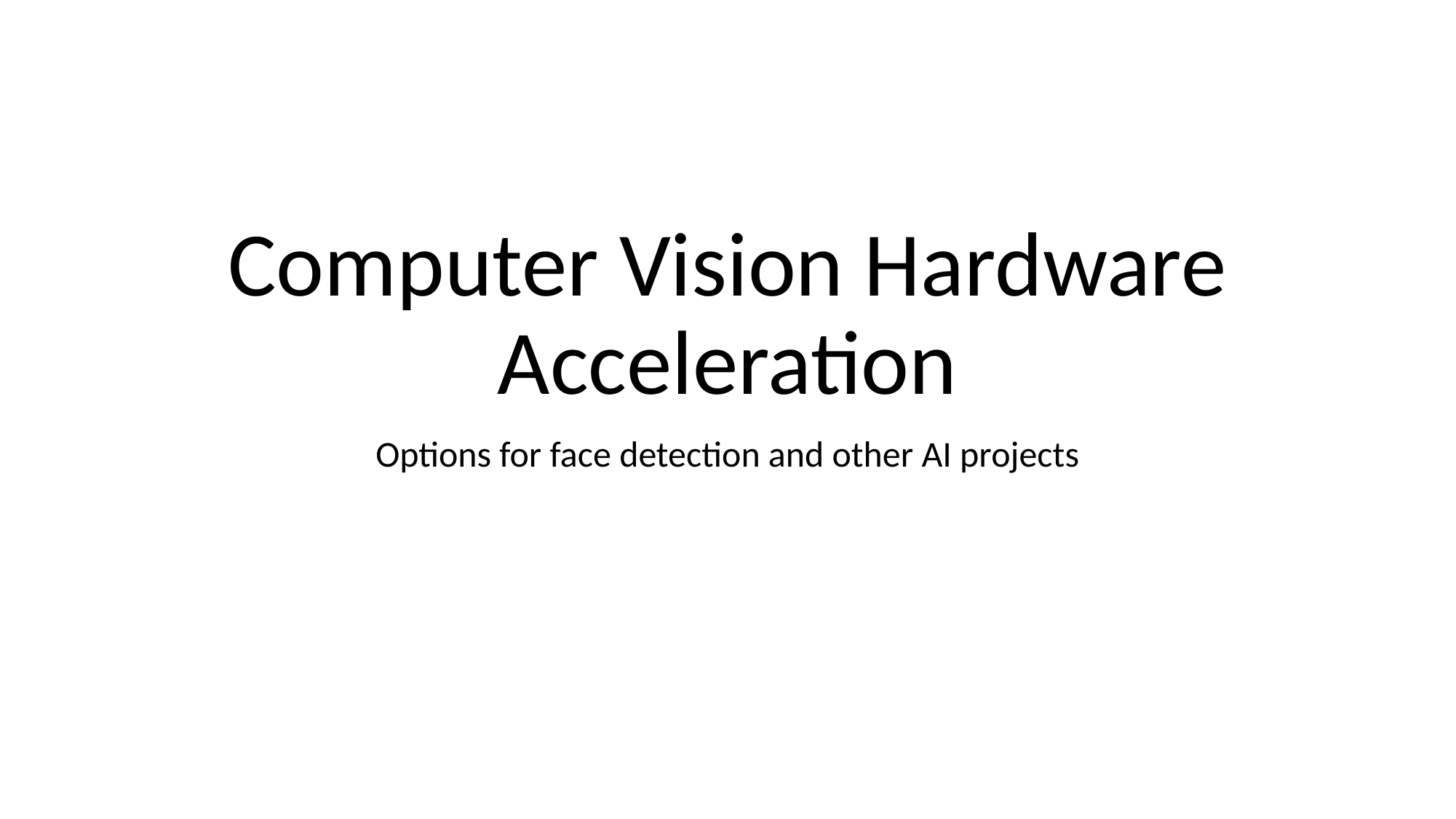

# Computer Vision Hardware Acceleration
Options for face detection and other AI projects